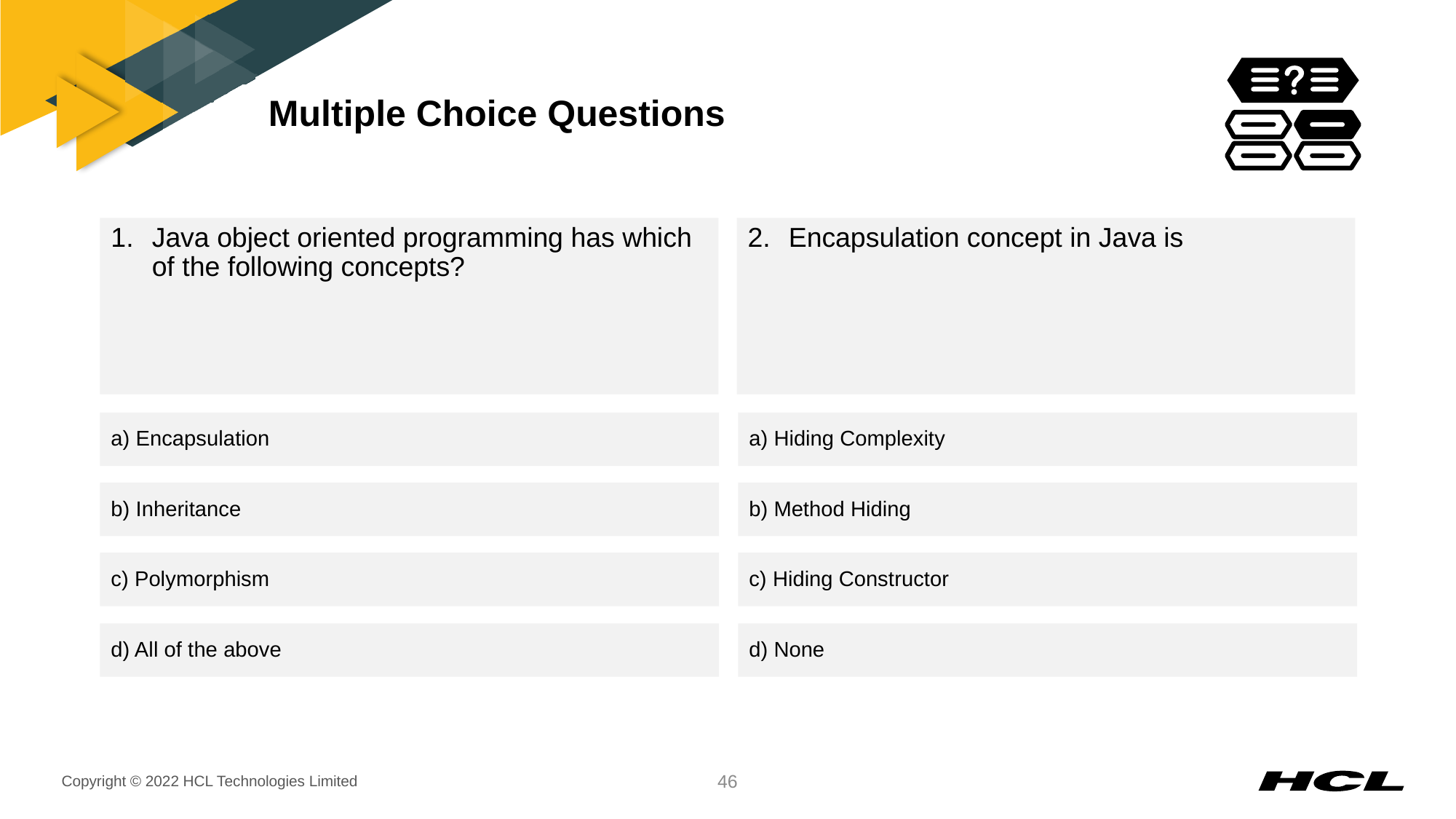

# Multiple Choice Questions
Java object oriented programming has which of the following concepts?
Encapsulation concept in Java is
a) Encapsulation
a) Hiding Complexity
b) Inheritance
b) Method Hiding
c) Polymorphism
c) Hiding Constructor
d) All of the above
d) None
46